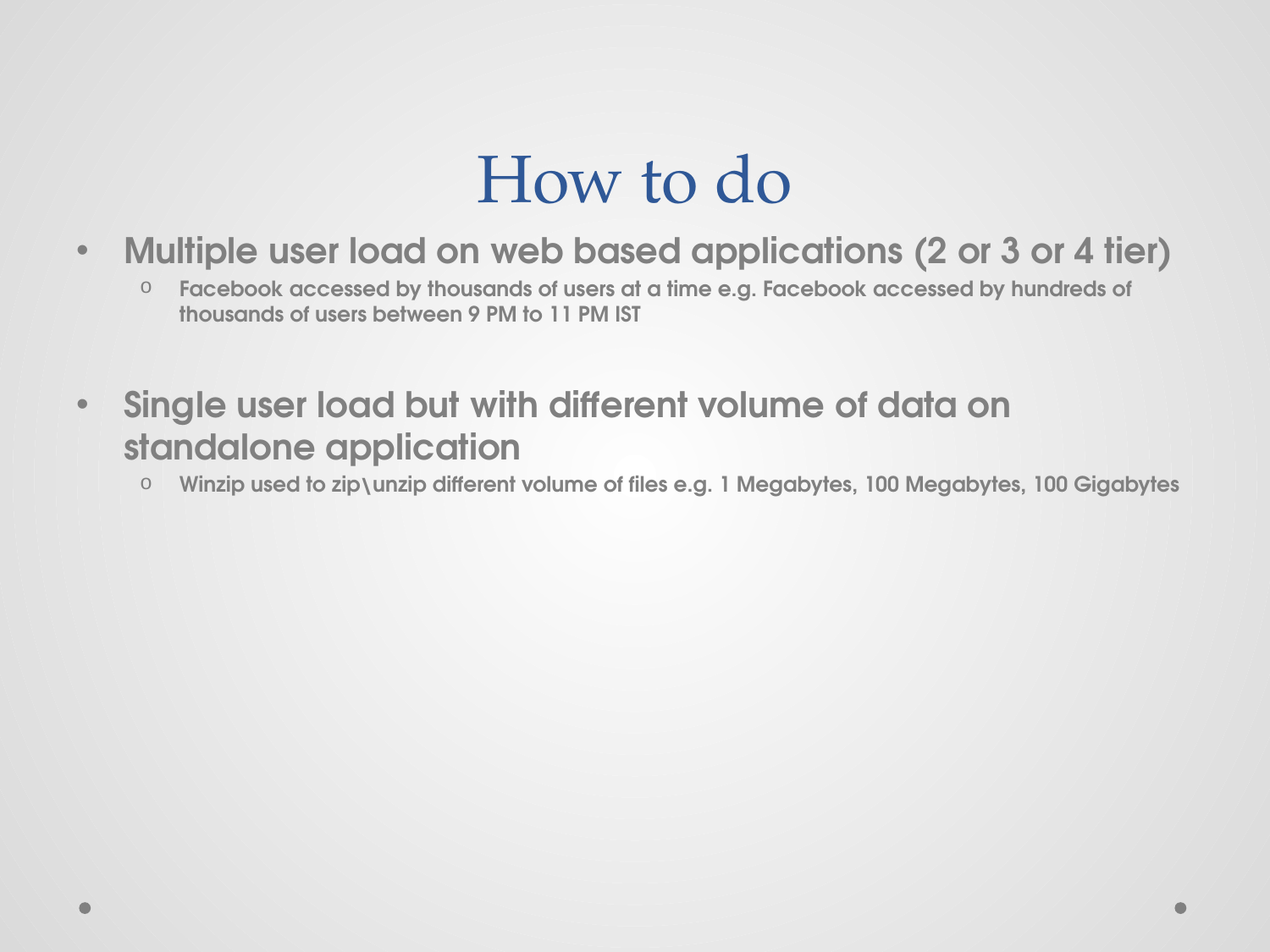

# How to do
Multiple user load on web based applications (2 or 3 or 4 tier)
Facebook accessed by thousands of users at a time e.g. Facebook accessed by hundreds of thousands of users between 9 PM to 11 PM IST

Single user load but with different volume of data on standalone application
Winzip used to zip\unzip different volume of files e.g. 1 Megabytes, 100 Megabytes, 100 Gigabytes